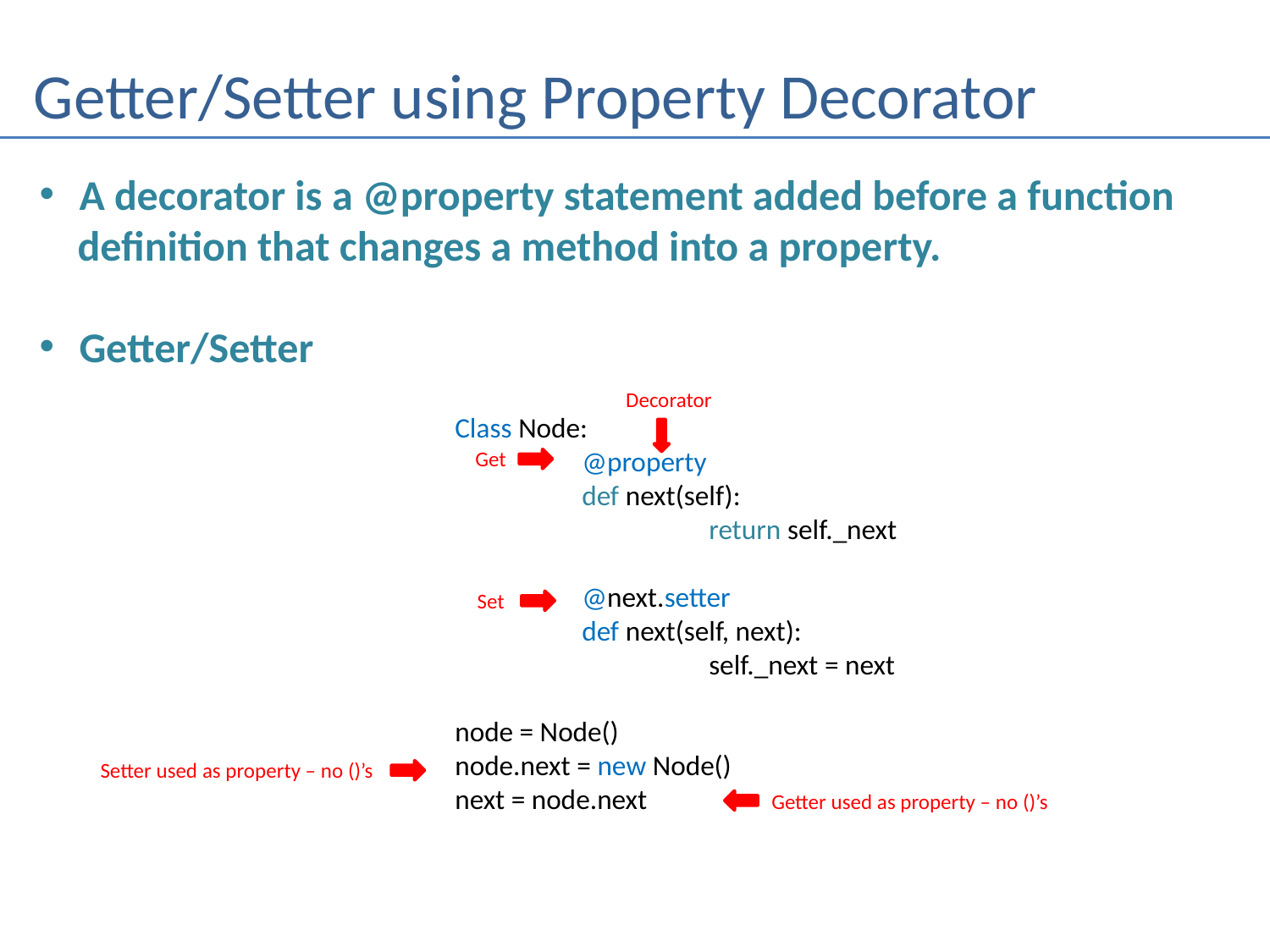

# Getter/Setter using Property Decorator
A decorator is a @property statement added before a function
    definition that changes a method into a property.

Getter/Setter
Decorator
Class Node:
	@property
	def next(self):
		return self._next

	@next.setter
	def next(self, next):
		self._next = next

node = Node()
node.next = new Node()
next = node.next

Get

Set

Setter used as property – no ()’s

Getter used as property – no ()’s